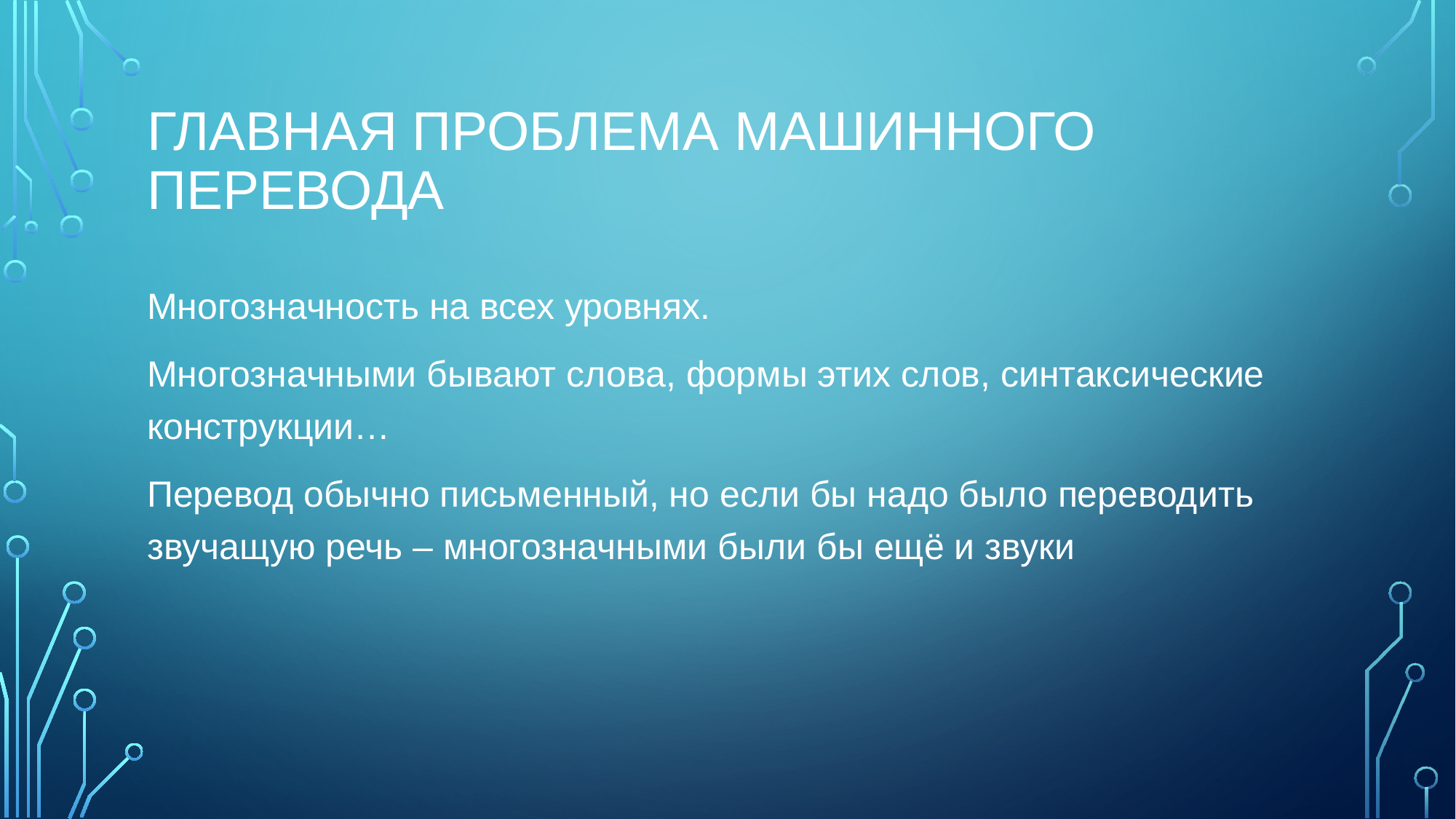

# Главная проблема машинного перевода
Многозначность на всех уровнях.
Многозначными бывают слова, формы этих слов, синтаксические конструкции…
Перевод обычно письменный, но если бы надо было переводить звучащую речь – многозначными были бы ещё и звуки